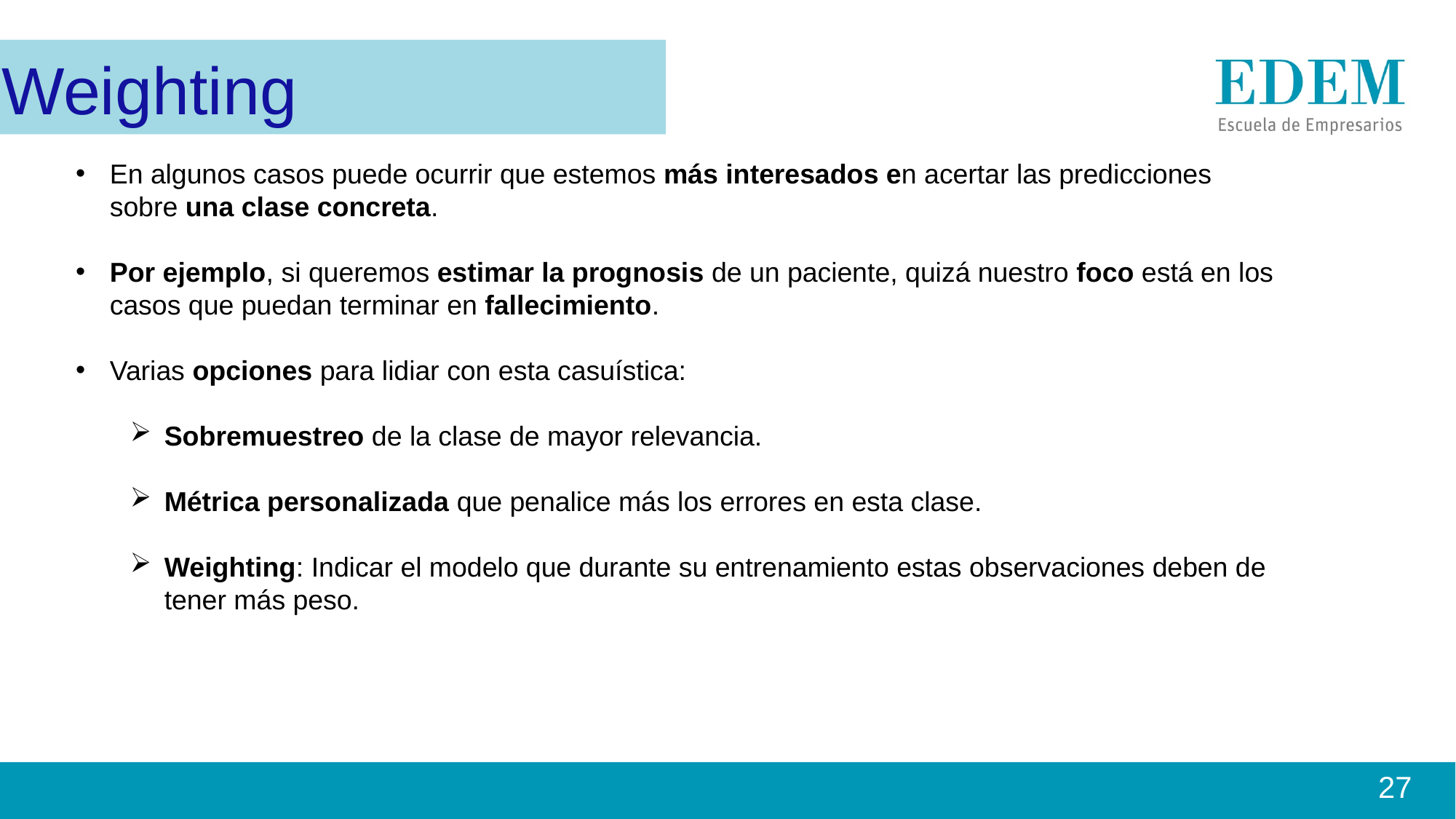

Weighting
En algunos casos puede ocurrir que estemos más interesados en acertar las predicciones sobre una clase concreta.

Por ejemplo, si queremos estimar la prognosis de un paciente, quizá nuestro foco está en los casos que puedan terminar en fallecimiento.

Varias opciones para lidiar con esta casuística:

Sobremuestreo de la clase de mayor relevancia.

Métrica personalizada que penalice más los errores en esta clase.

Weighting: Indicar el modelo que durante su entrenamiento estas observaciones deben de tener más peso.